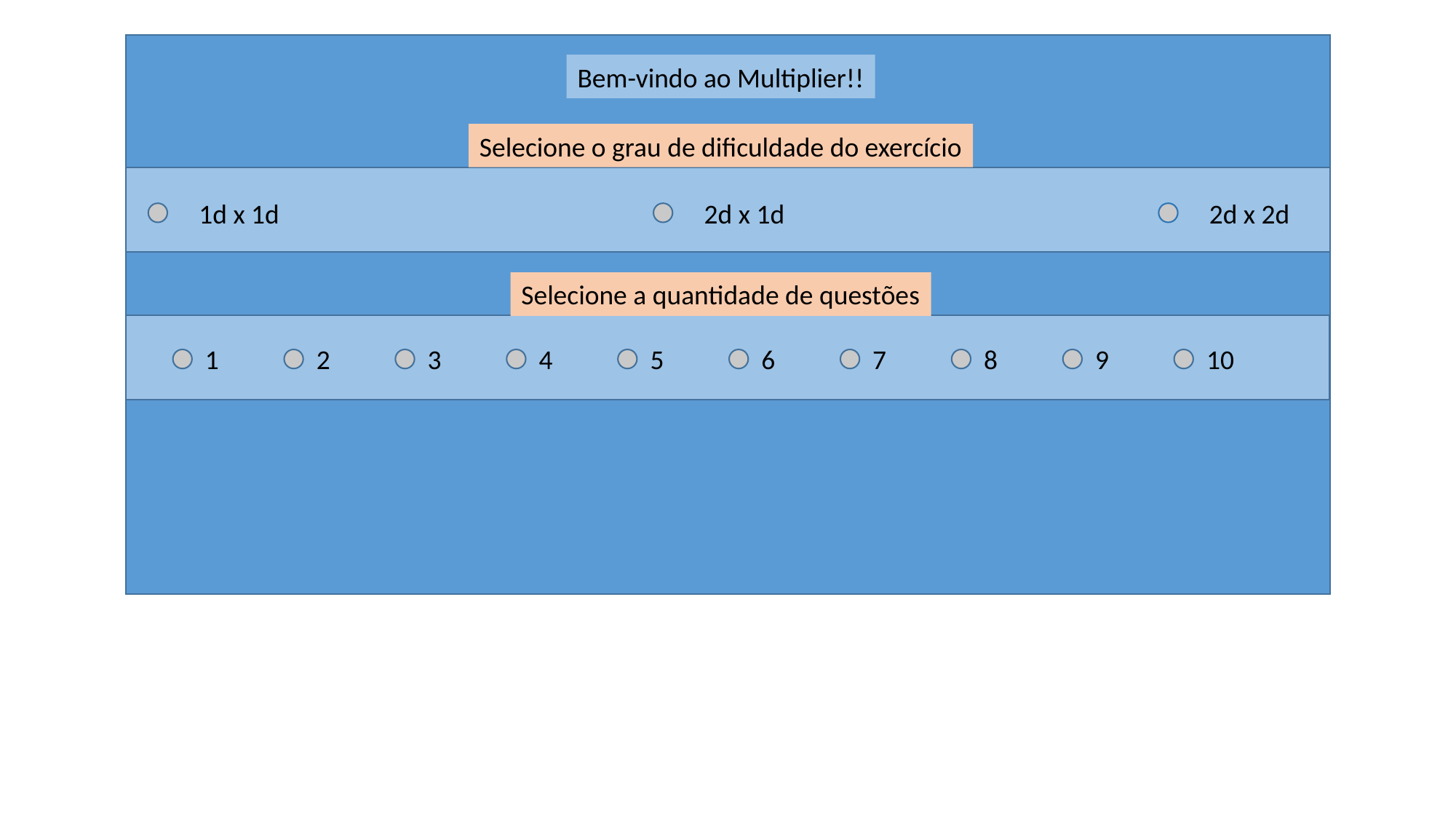

Bem-vindo ao Multiplier!!
Selecione o grau de dificuldade do exercício

1d x 1d

2d x 1d

2d x 2d

Selecione a quantidade de questões

1

2

3

4

5

6

7

8

9

10